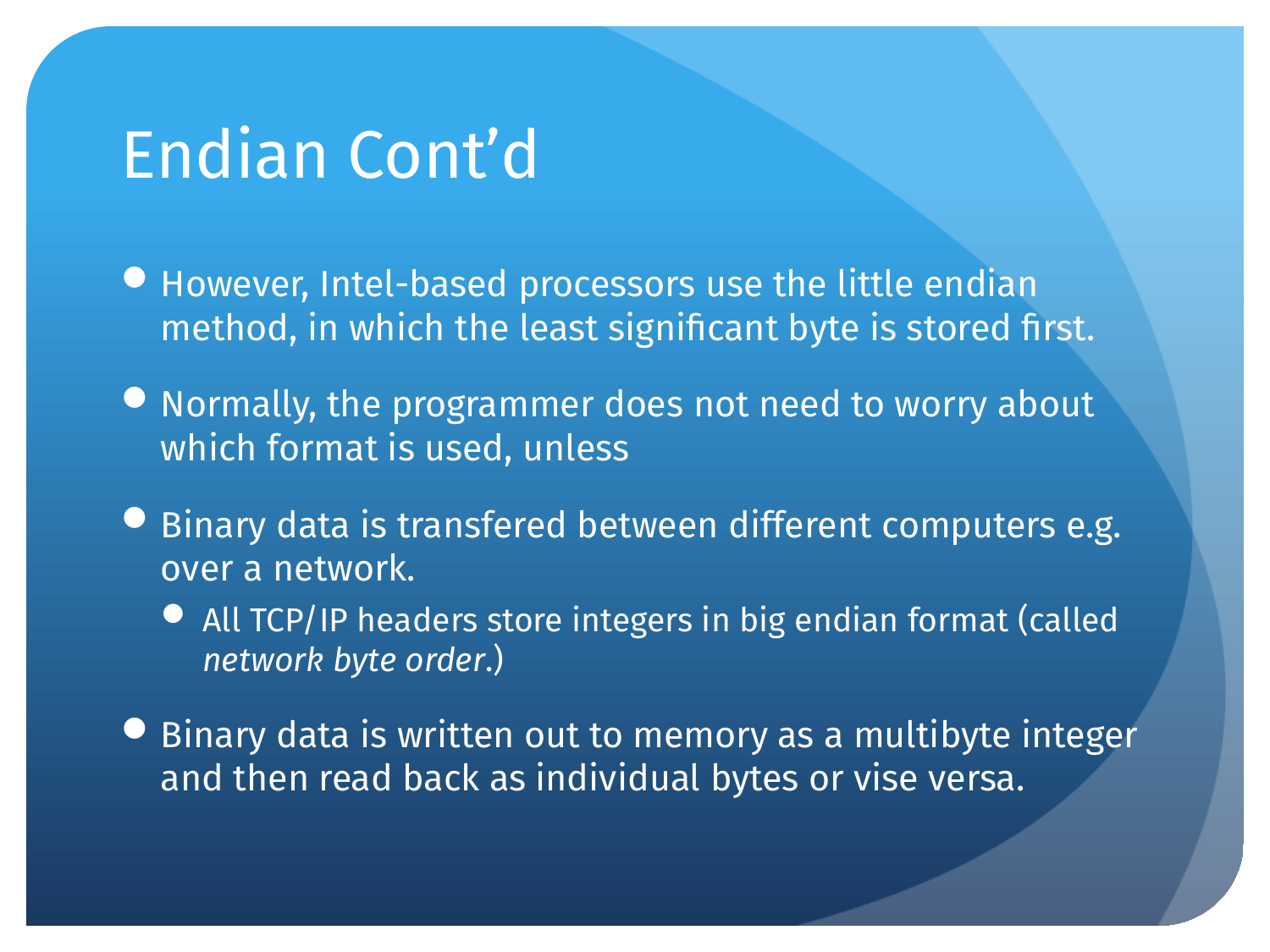

# Endian Cont’d
However, Intel-based processors use the little endian method, in which the least significant byte is stored first.
Normally, the programmer does not need to worry about which format is used, unless
Binary data is transfered between different computers e.g. over a network.
All TCP/IP headers store integers in big endian format (called network byte order.)
Binary data is written out to memory as a multibyte integer and then read back as individual bytes or vise versa.